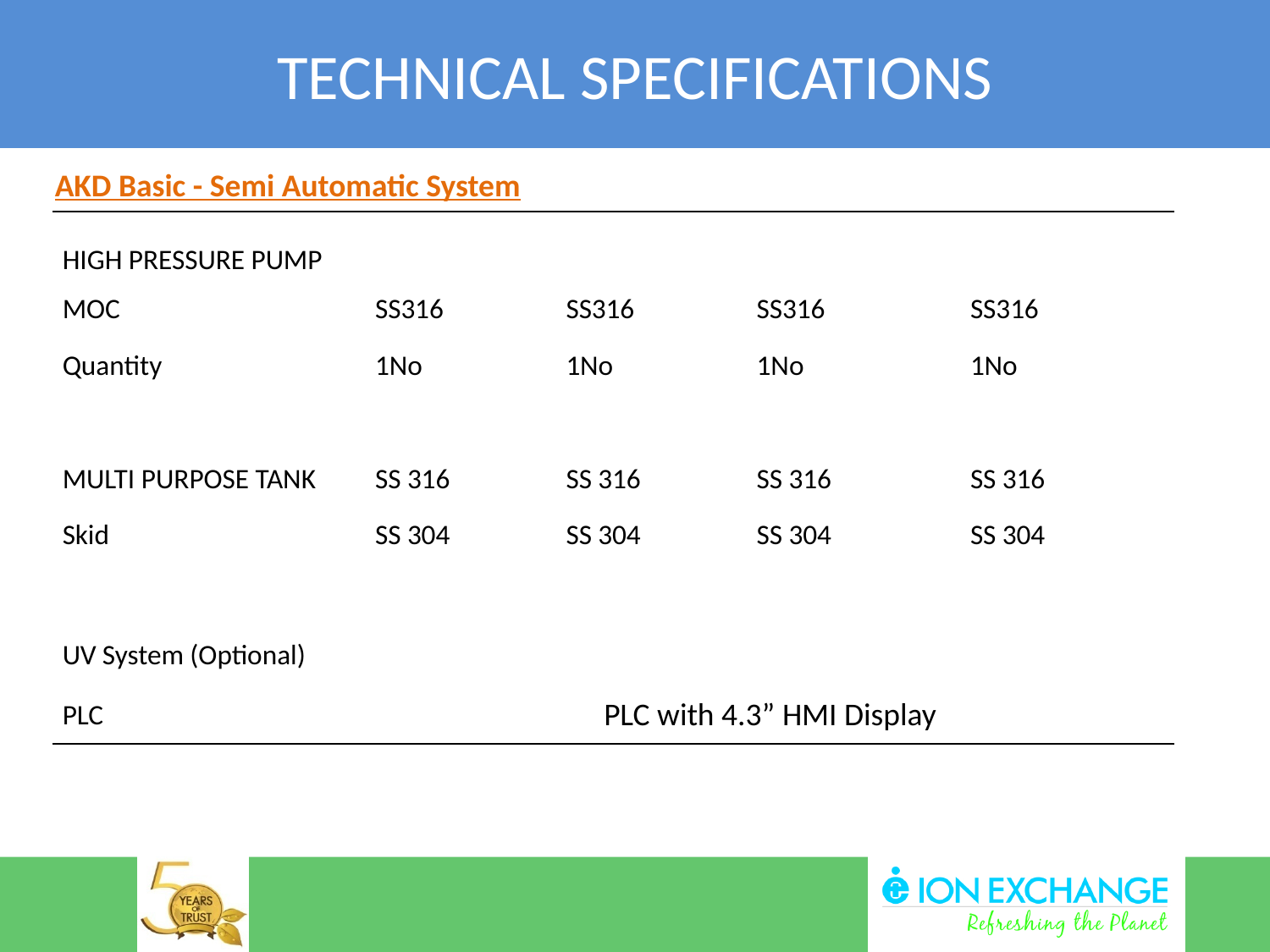

TECHNICAL SPECIFICATIONS
AKD Basic - Semi Automatic System
| HIGH PRESSURE PUMP |  |  |  |  |
| --- | --- | --- | --- | --- |
| MOC | SS316 | SS316 | SS316 | SS316 |
| Quantity | 1No | 1No | 1No | 1No |
|  |  |  |  |  |
| MULTI PURPOSE TANK | SS 316 | SS 316 | SS 316 | SS 316 |
| Skid | SS 304 | SS 304 | SS 304 | SS 304 |
|  |  |  |  |  |
| UV System (Optional) |  |  |  |  |
| PLC | PLC with 4.3” HMI Display |  |  |  |